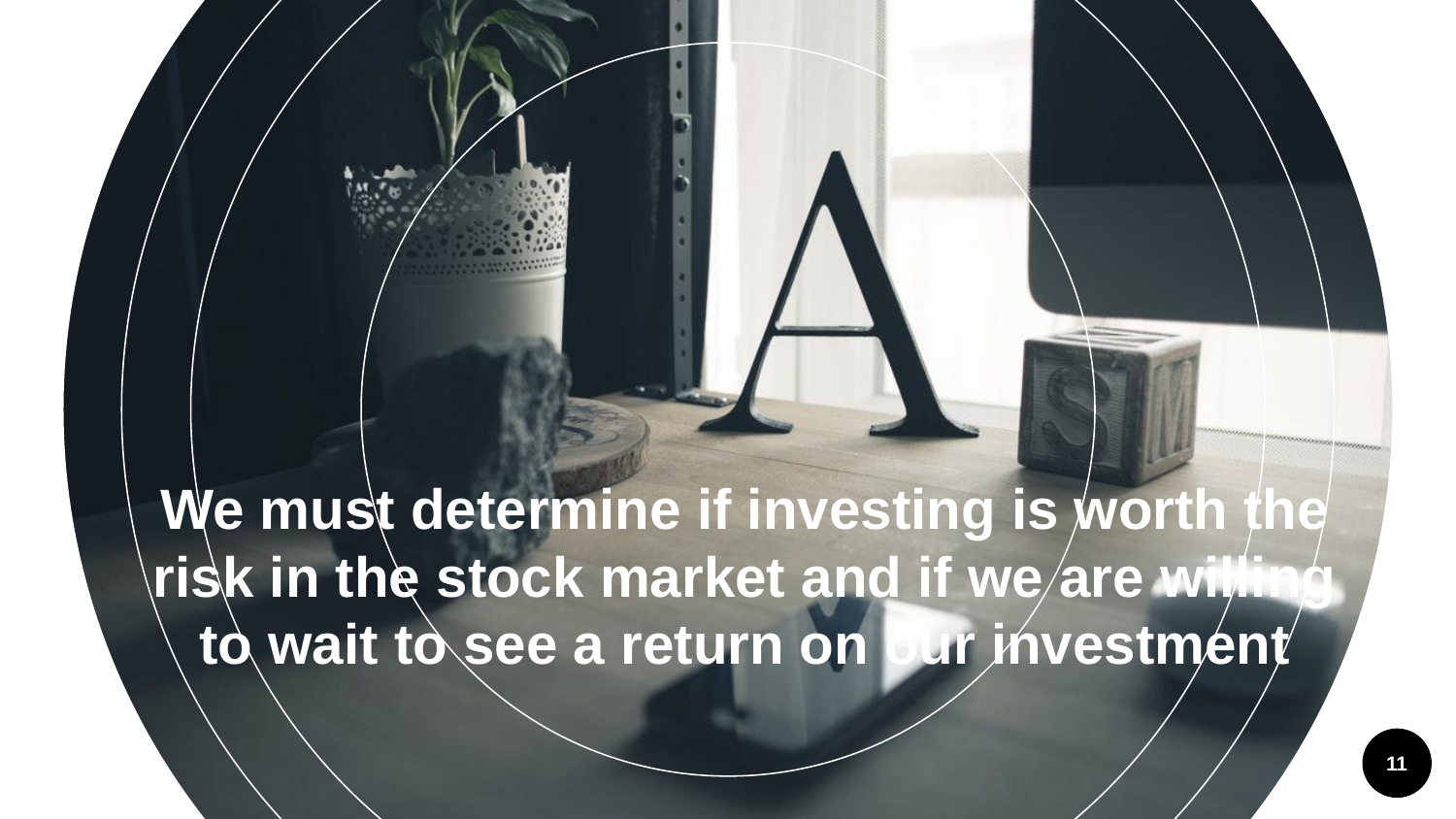

We must determine if investing is worth the risk in the stock market and if we are willing to wait to see a return on our investment
11